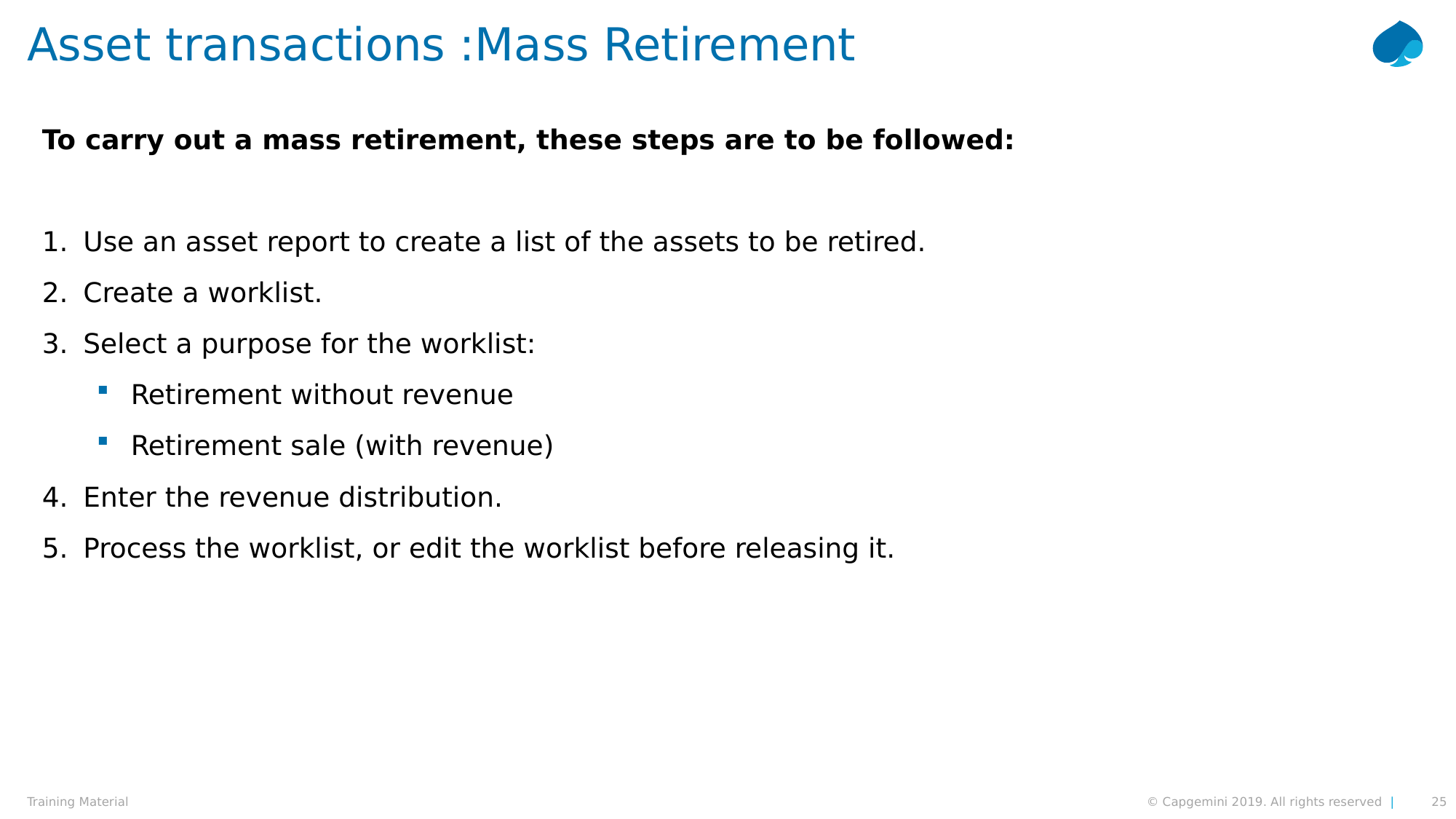

# Asset transactions :Mass Retirement
To carry out a mass retirement, these steps are to be followed:

Use an asset report to create a list of the assets to be retired.
Create a worklist.
Select a purpose for the worklist:
Retirement without revenue
Retirement sale (with revenue)
Enter the revenue distribution.
Process the worklist, or edit the worklist before releasing it.